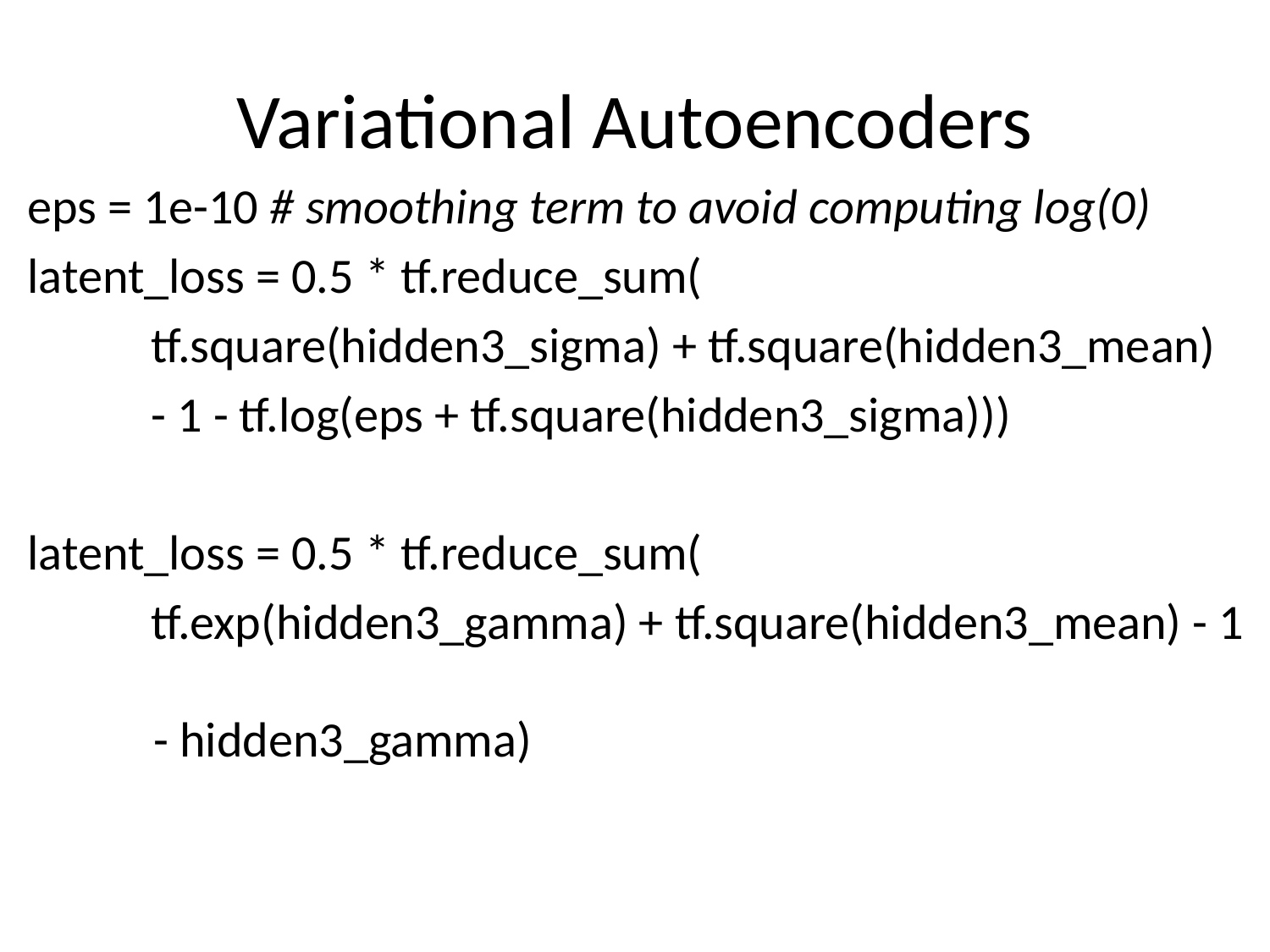

# Variational Autoencoders
eps = 1e-10 # smoothing term to avoid computing log(0)
latent_loss = 0.5 * tf.reduce_sum(
           tf.square(hidden3_sigma) + tf.square(hidden3_mean)
           - 1 - tf.log(eps + tf.square(hidden3_sigma)))

latent_loss = 0.5 * tf.reduce_sum(
           tf.exp(hidden3_gamma) + tf.square(hidden3_mean) - 1
       - hidden3_gamma)